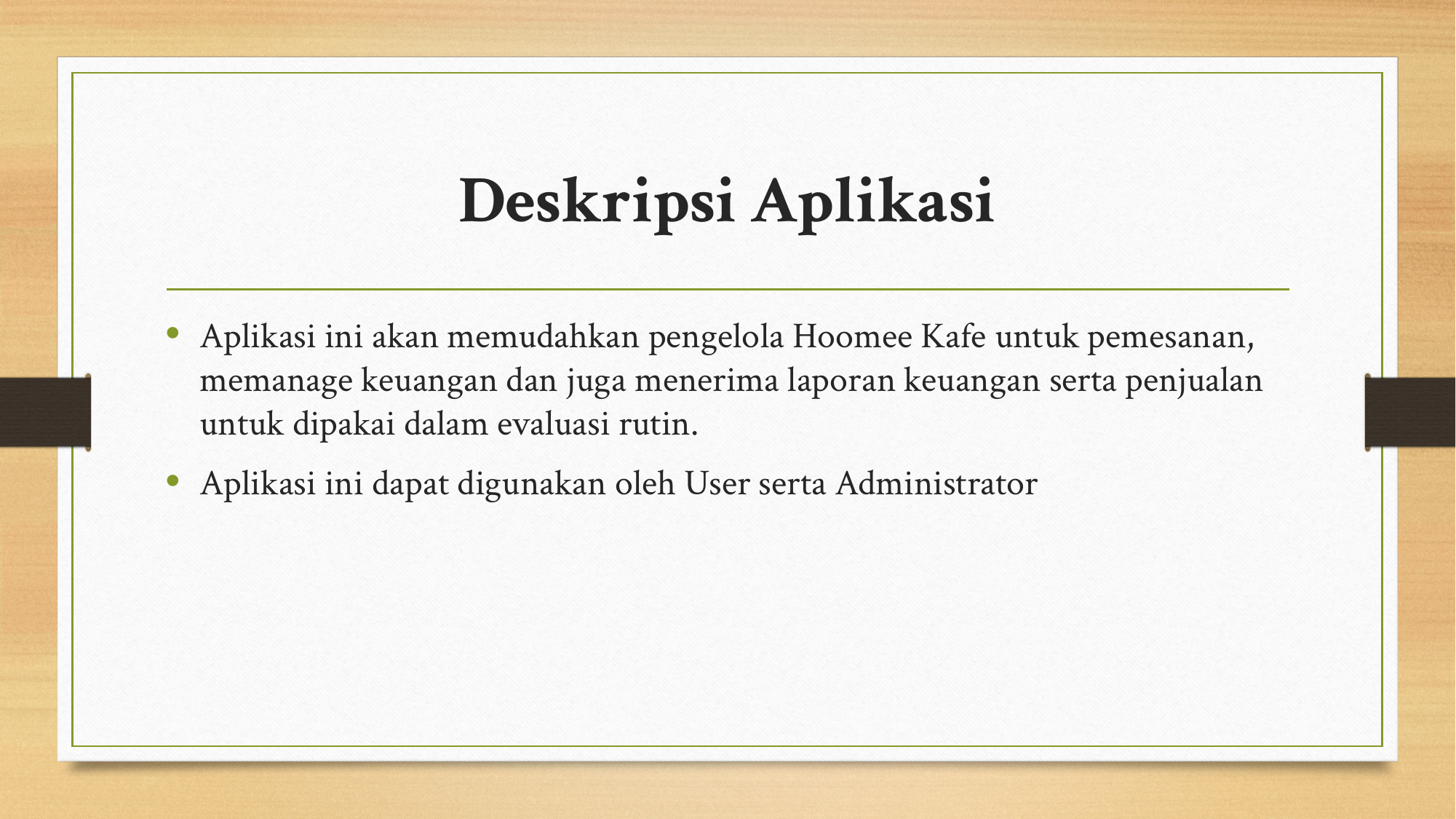

# Deskripsi Aplikasi
Aplikasi ini akan memudahkan pengelola Hoomee Kafe untuk pemesanan, memanage keuangan dan juga menerima laporan keuangan serta penjualan untuk dipakai dalam evaluasi rutin.
Aplikasi ini dapat digunakan oleh User serta Administrator